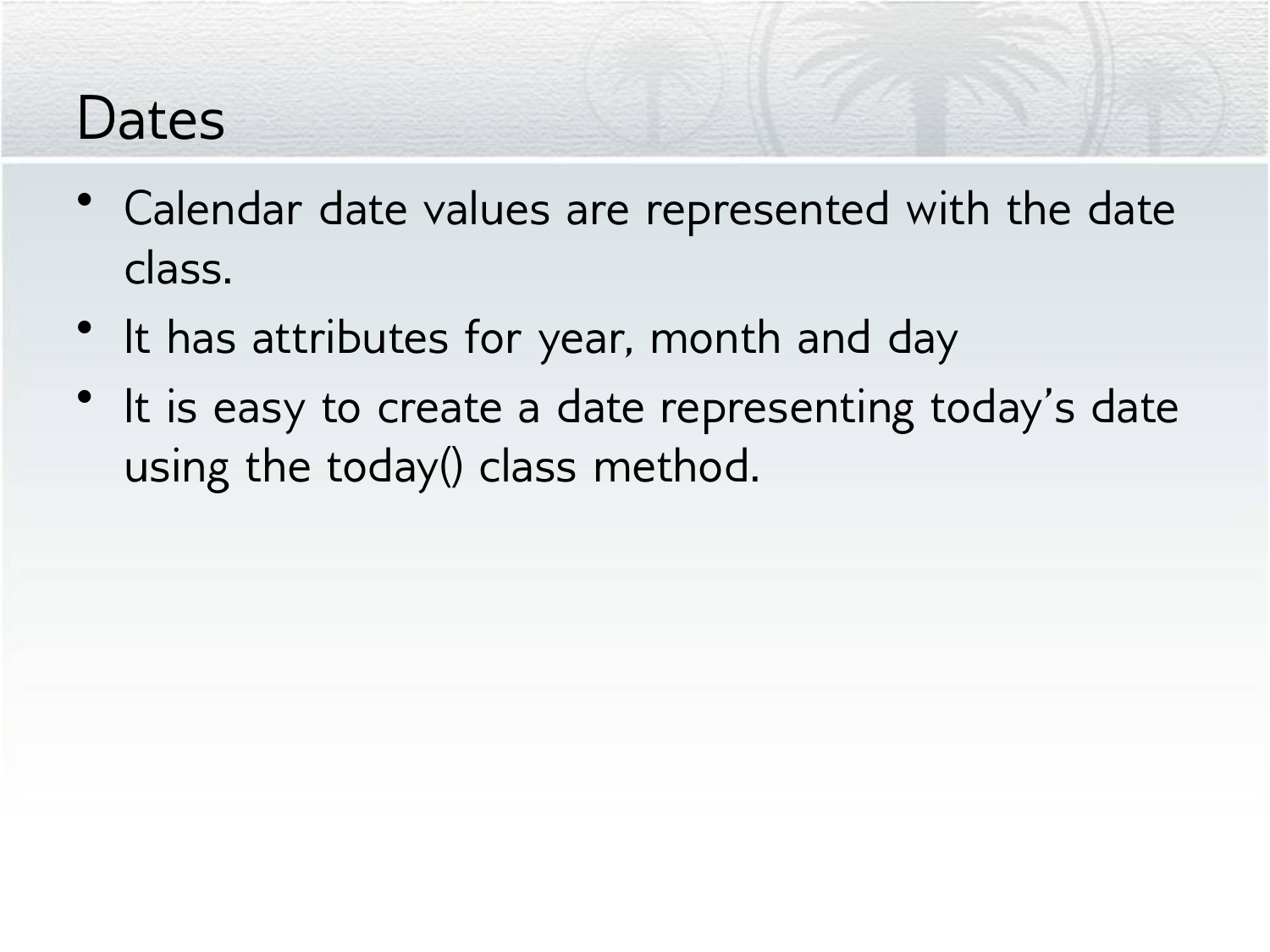

# Dates
Calendar date values are represented with the date class.
It has attributes for year, month and day
It is easy to create a date representing today’s date using the today() class method.